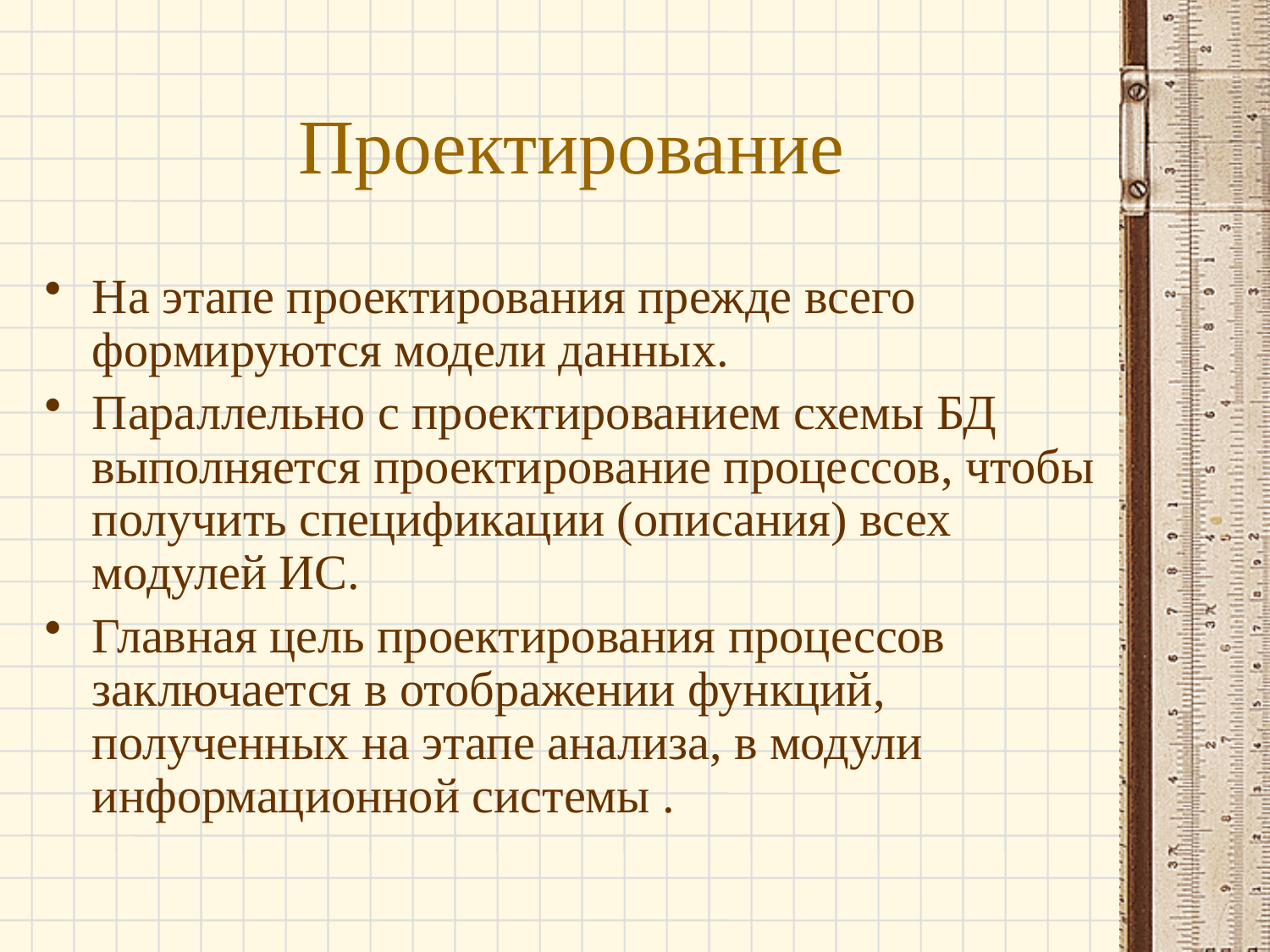

# Проектирование
На этапе проектирования прежде всего формируются модели данных.
Параллельно с проектированием схемы БД выполняется проектирование процессов, чтобы получить спецификации (описания) всех модулей ИС.
Главная цель проектирования процессов заключается в отображении функций, полученных на этапе анализа, в модули информационной системы .